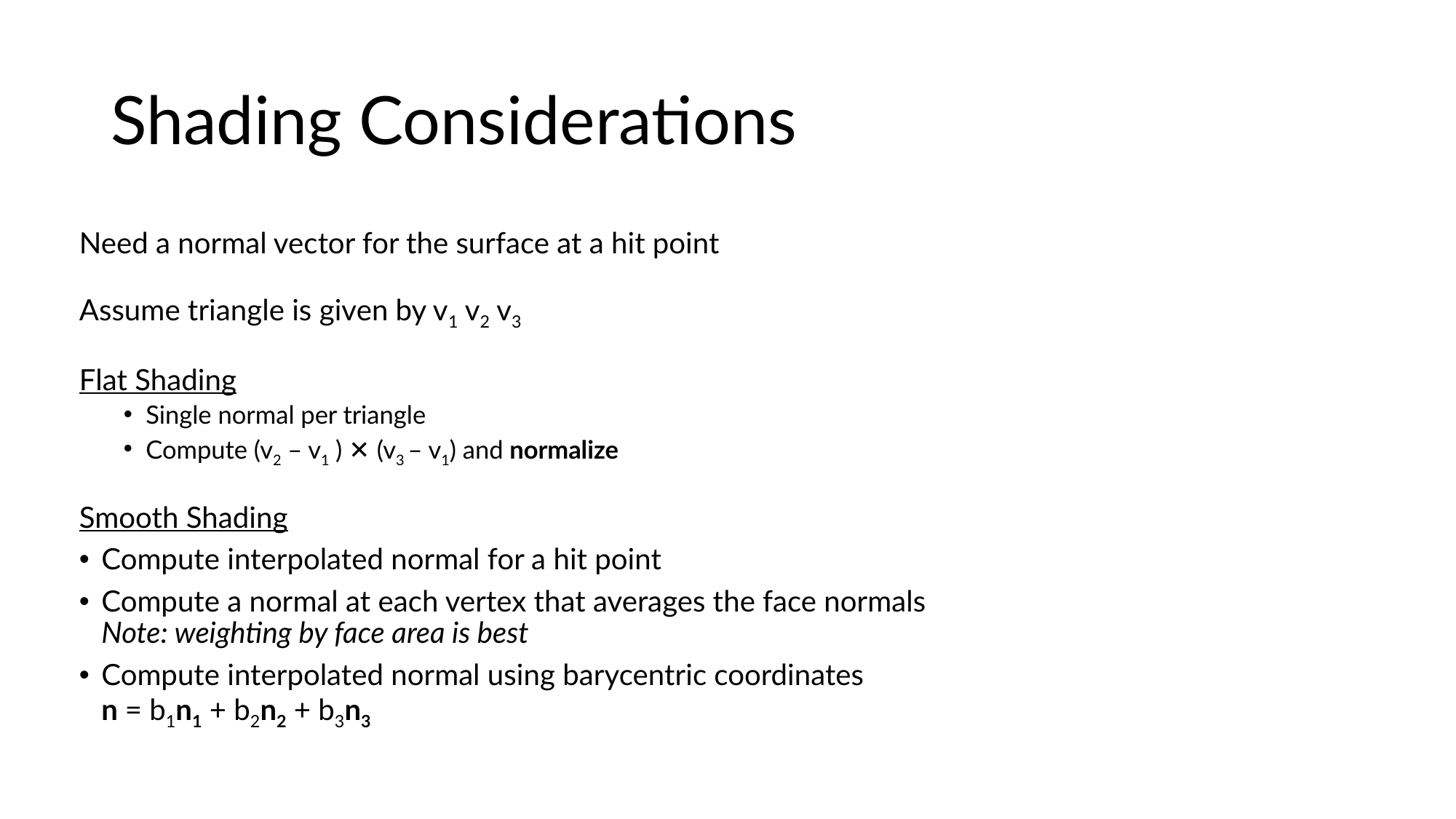

# Shading Considerations
Need a normal vector for the surface at a hit point
Assume triangle is given by v1 v2 v3
Flat Shading
Single normal per triangle
Compute (v2 – v1 ) ✕ (v3 – v1) and normalize
Smooth Shading
Compute interpolated normal for a hit point
Compute a normal at each vertex that averages the face normals
Note: weighting by face area is best
Compute interpolated normal using barycentric coordinates
n = b1n1 + b2n2 + b3n3